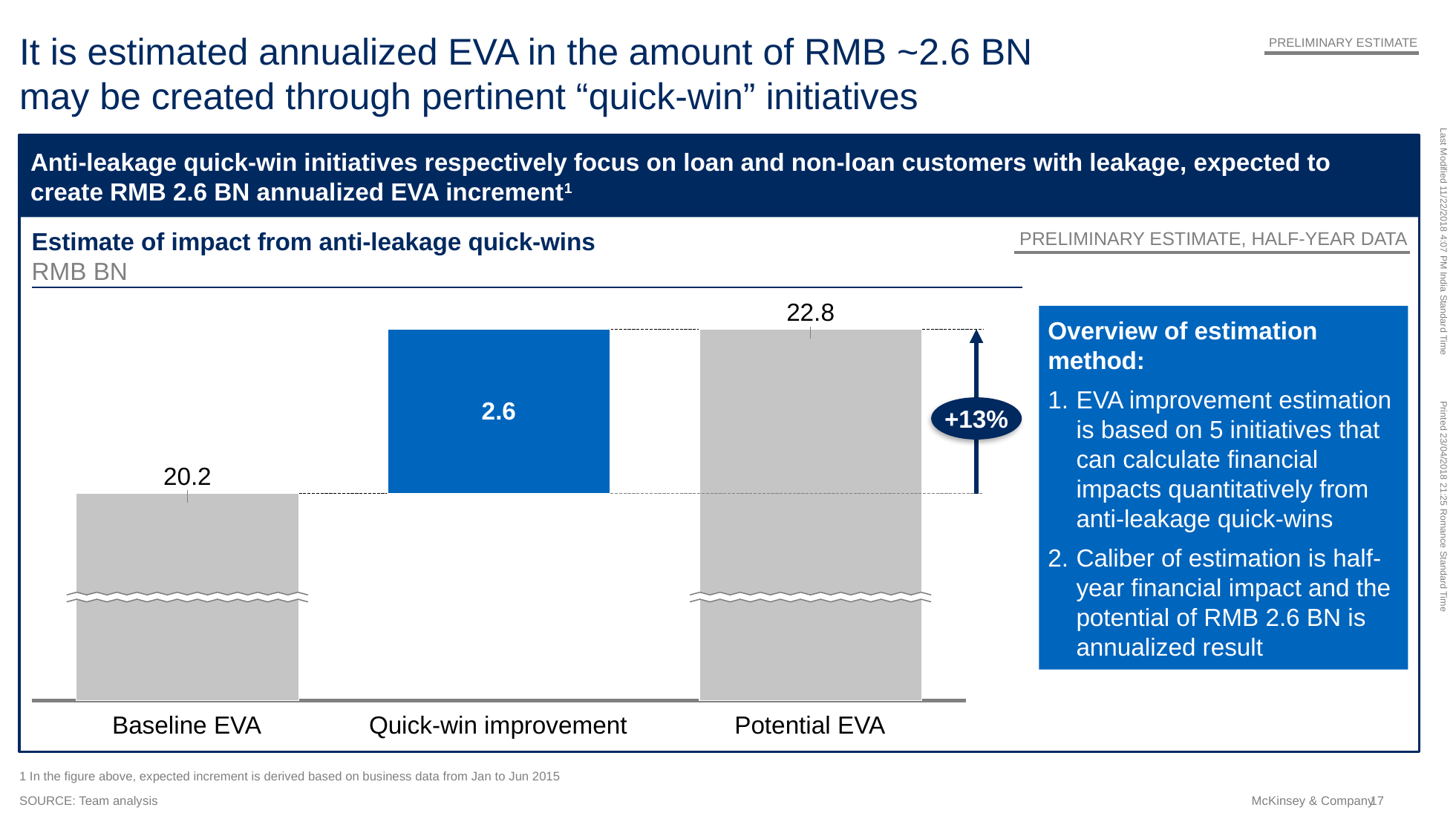

# It is estimated annualized EVA in the amount of RMB ~2.6 BN may be created through pertinent “quick-win” initiatives
PRELIMINARY ESTIMATE

Anti-leakage quick-win initiatives respectively focus on loan and non-loan customers with leakage, expected to create RMB 2.6 BN annualized EVA increment1
Estimate of impact from anti-leakage quick-wins
RMB BN
PRELIMINARY ESTIMATE, HALF-YEAR DATA
22.8
Overview of estimation method:
EVA improvement estimation is based on 5 initiatives that can calculate financial impacts quantitatively from anti-leakage quick-wins
Caliber of estimation is half-year financial impact and the potential of RMB 2.6 BN is annualized result

### Chart

| Category |  |  |
|---|---|---|
+13%
20.2

Baseline EVA
Quick-win improvement
Potential EVA
1 In the figure above, expected increment is derived based on business data from Jan to Jun 2015
SOURCE: Team analysis